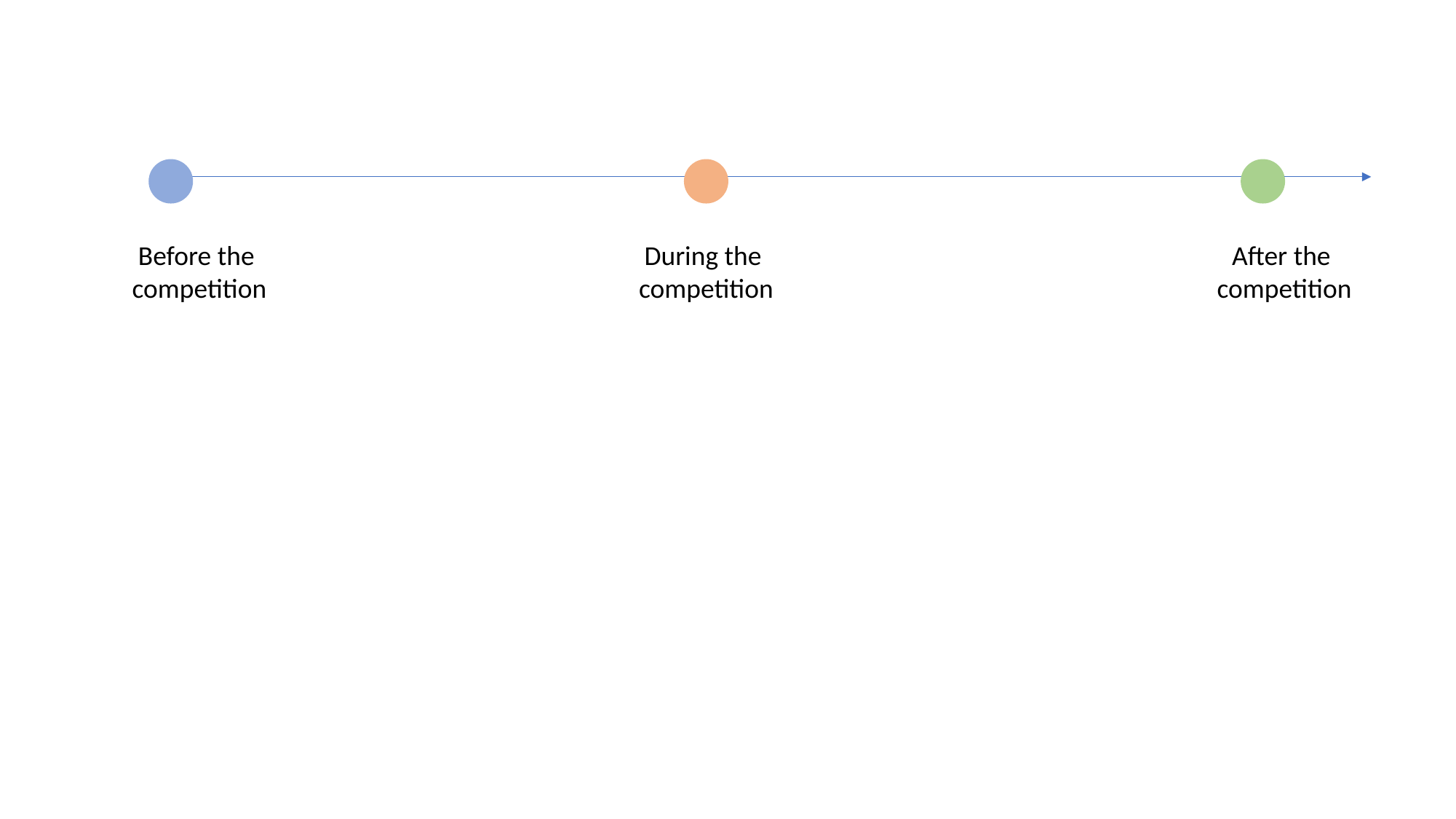

Before the
competition
During the
competition
After the
competition